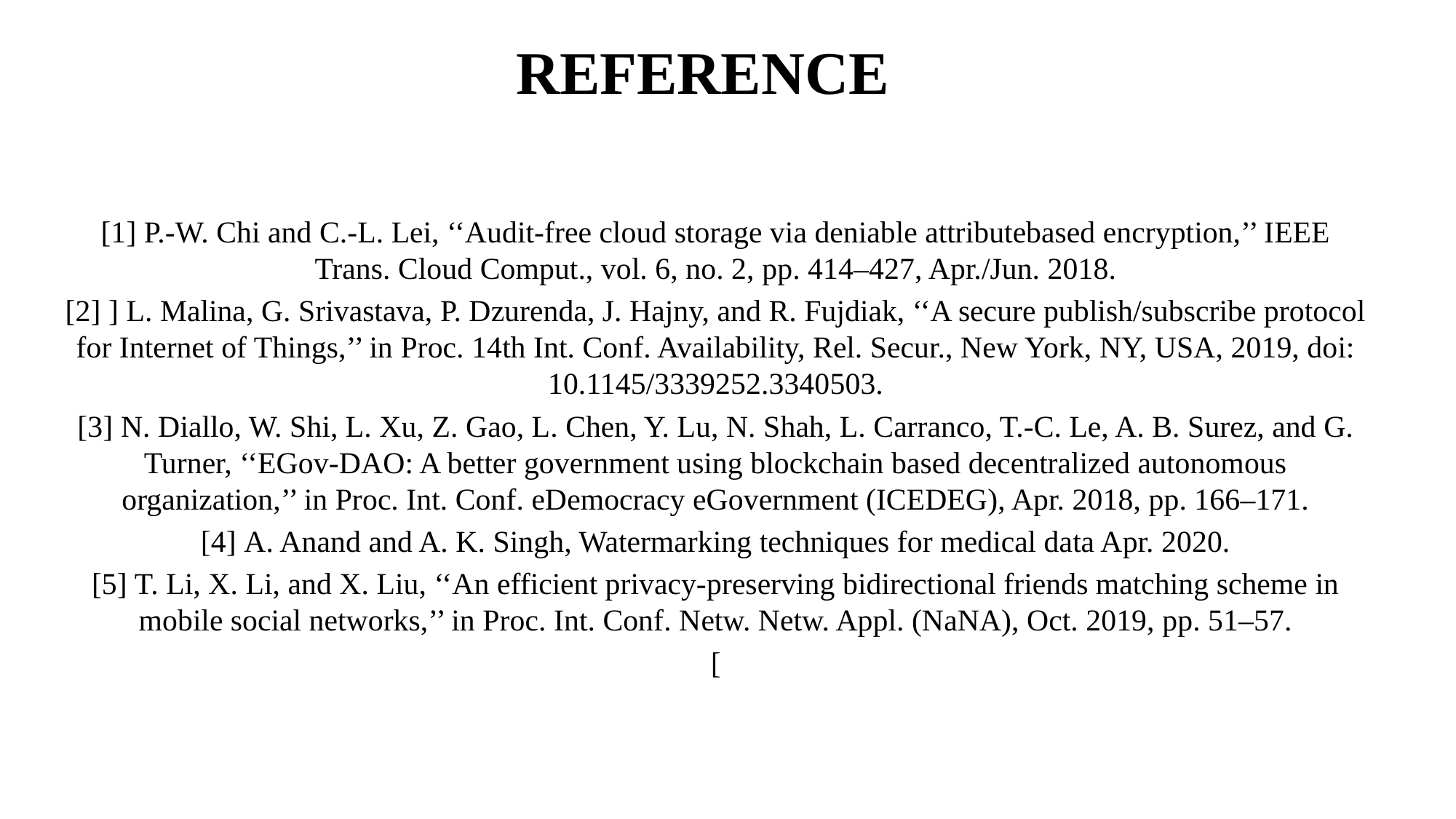

# REFERENCE
[1] P.-W. Chi and C.-L. Lei, ‘‘Audit-free cloud storage via deniable attributebased encryption,’’ IEEE Trans. Cloud Comput., vol. 6, no. 2, pp. 414–427, Apr./Jun. 2018.
[2] ] L. Malina, G. Srivastava, P. Dzurenda, J. Hajny, and R. Fujdiak, ‘‘A secure publish/subscribe protocol for Internet of Things,’’ in Proc. 14th Int. Conf. Availability, Rel. Secur., New York, NY, USA, 2019, doi: 10.1145/3339252.3340503.
[3] N. Diallo, W. Shi, L. Xu, Z. Gao, L. Chen, Y. Lu, N. Shah, L. Carranco, T.-C. Le, A. B. Surez, and G. Turner, ‘‘EGov-DAO: A better government using blockchain based decentralized autonomous organization,’’ in Proc. Int. Conf. eDemocracy eGovernment (ICEDEG), Apr. 2018, pp. 166–171.
[4] A. Anand and A. K. Singh, Watermarking techniques for medical data Apr. 2020.
[5] T. Li, X. Li, and X. Liu, ‘‘An efficient privacy-preserving bidirectional friends matching scheme in mobile social networks,’’ in Proc. Int. Conf. Netw. Netw. Appl. (NaNA), Oct. 2019, pp. 51–57.
[